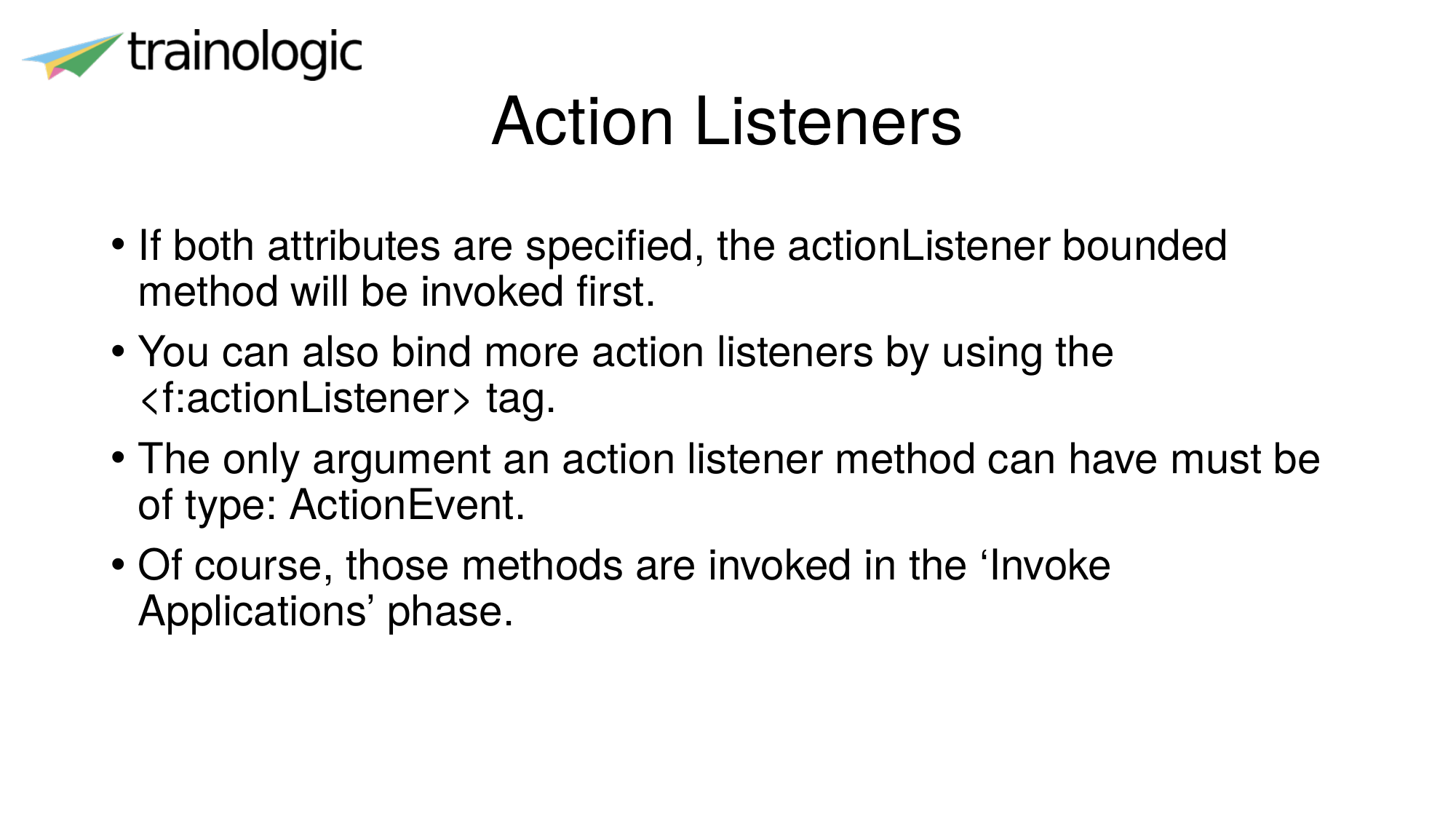

# Action Listeners
If both attributes are specified, the actionListener bounded method will be invoked first.
You can also bind more action listeners by using the <f:actionListener> tag.
The only argument an action listener method can have must be of type: ActionEvent.
Of course, those methods are invoked in the ‘Invoke Applications’ phase.